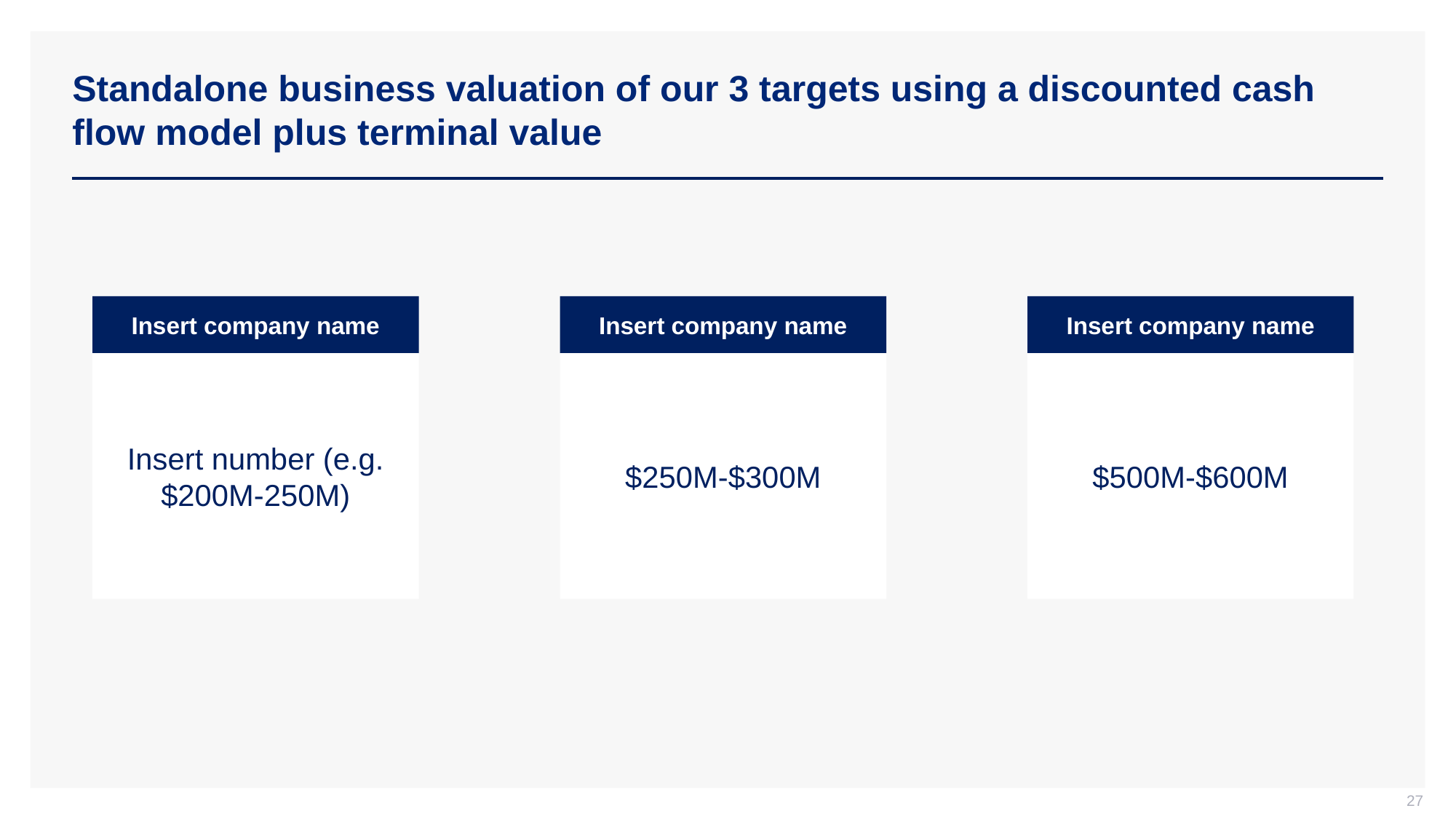

# Standalone business valuation of our 3 targets using a discounted cash flow model plus terminal value
Insert company name
Insert company name
Insert company name
Insert number (e.g. $200M-250M)
$250M-$300M
$500M-$600M
27